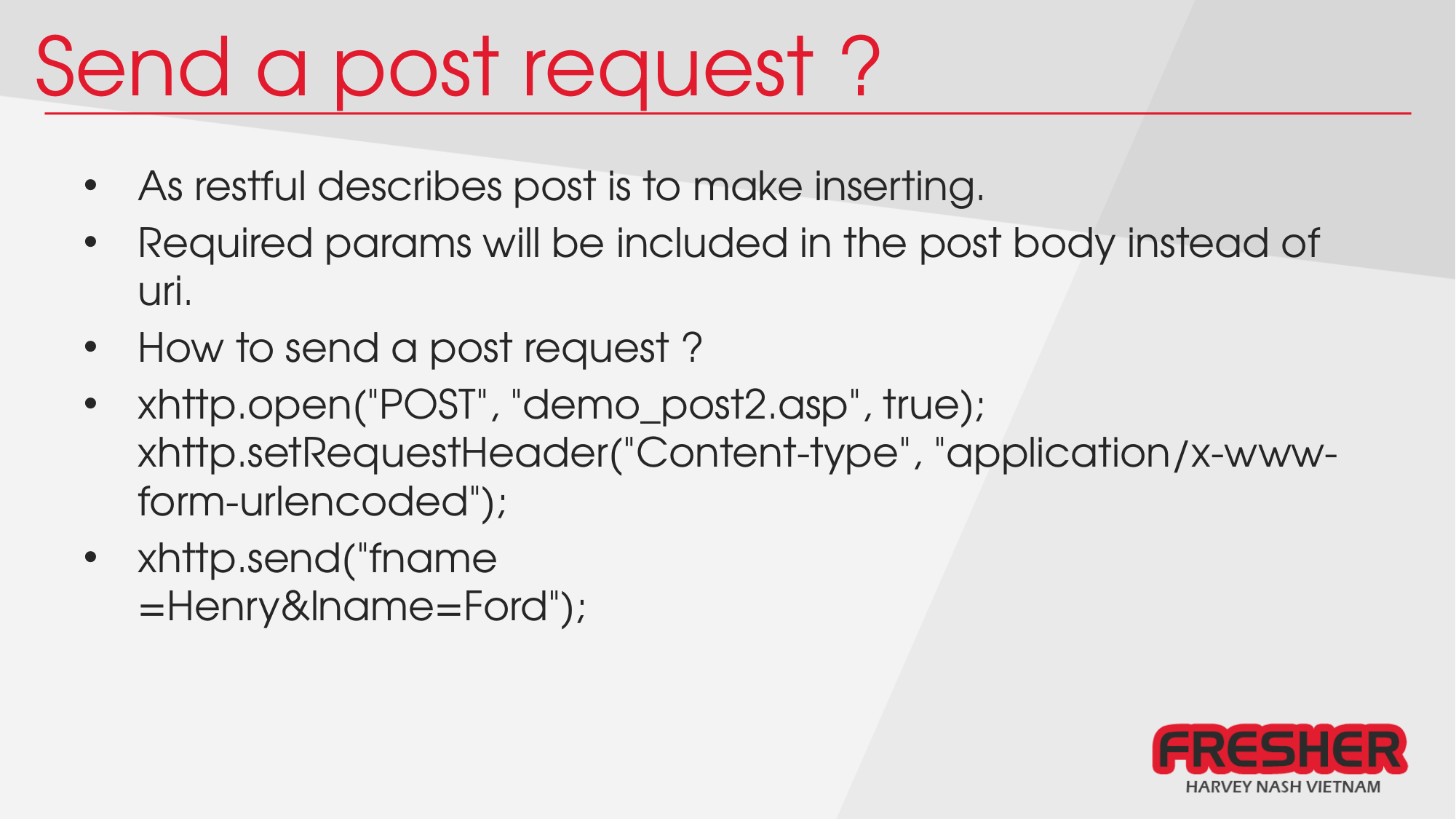

# Send a post request ?
As restful describes post is to make inserting.
Required params will be included in the post body instead of uri.
How to send a post request ?
xhttp.open("POST", "demo_post2.asp", true);
xhttp.setRequestHeader("Content-type", "application/x-www-form-urlencoded");
xhttp.send("fname
=Henry&lname=Ford");